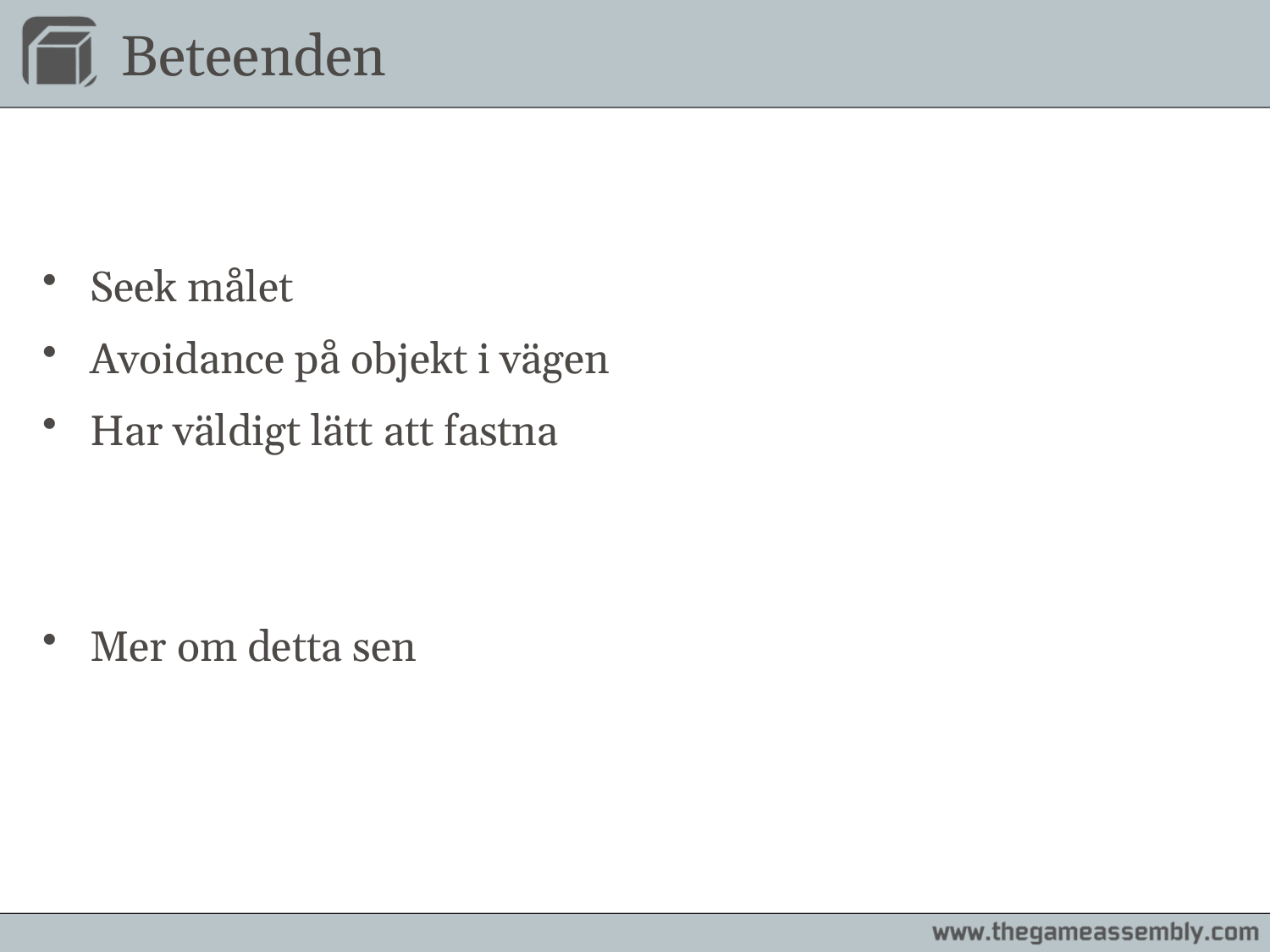

# Beteenden

Seek målet
Avoidance på objekt i vägen
Har väldigt lätt att fastna

Mer om detta sen